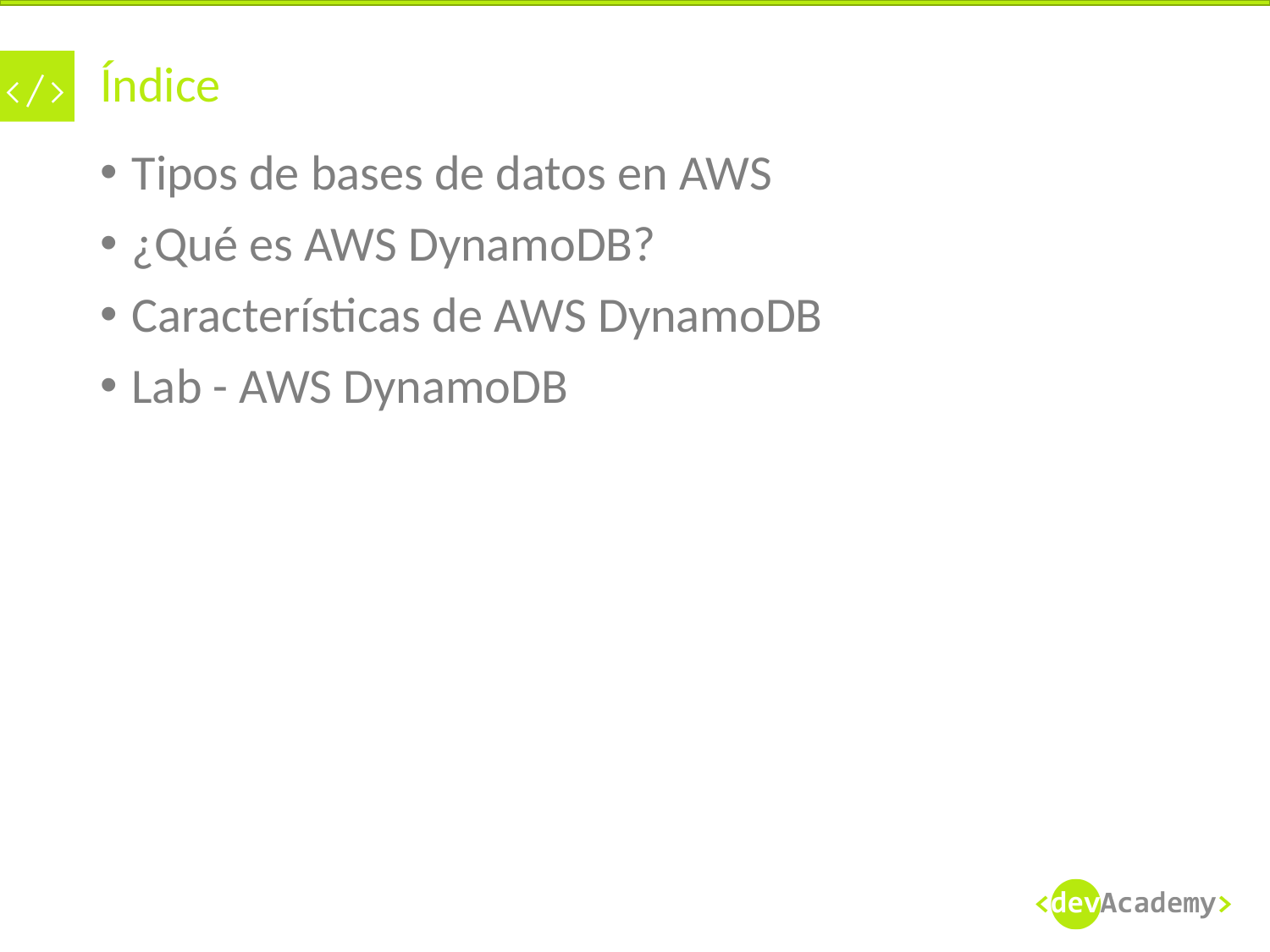

# Índice
Tipos de bases de datos en AWS
¿Qué es AWS DynamoDB?
Características de AWS DynamoDB
Lab - AWS DynamoDB